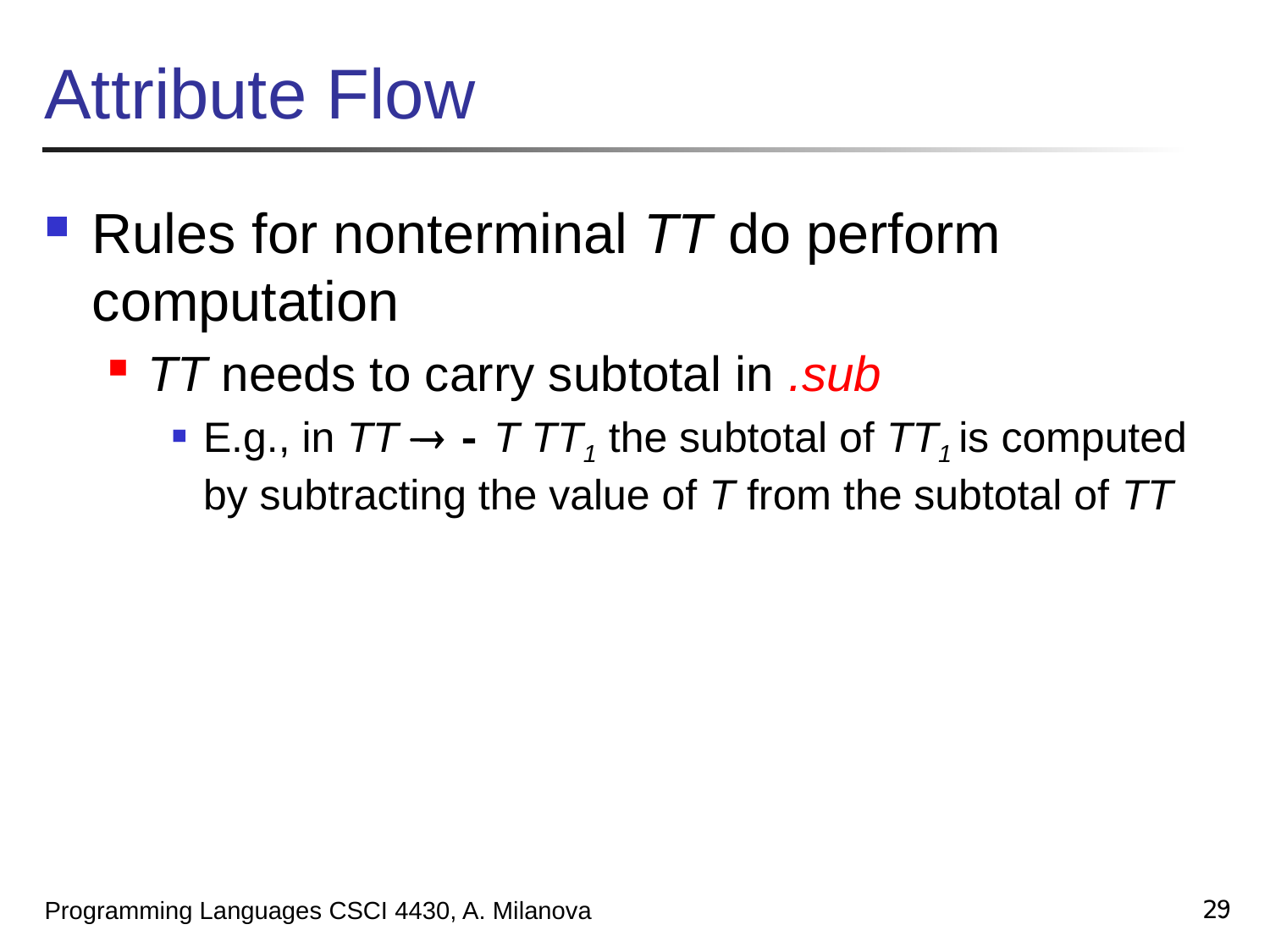

# Attribute Flow
Rules for nonterminal TT do perform computation
TT needs to carry subtotal in .sub
E.g., in TT → - T TT1 the subtotal of TT1 is computed by subtracting the value of T from the subtotal of TT
29
Programming Languages CSCI 4430, A. Milanova